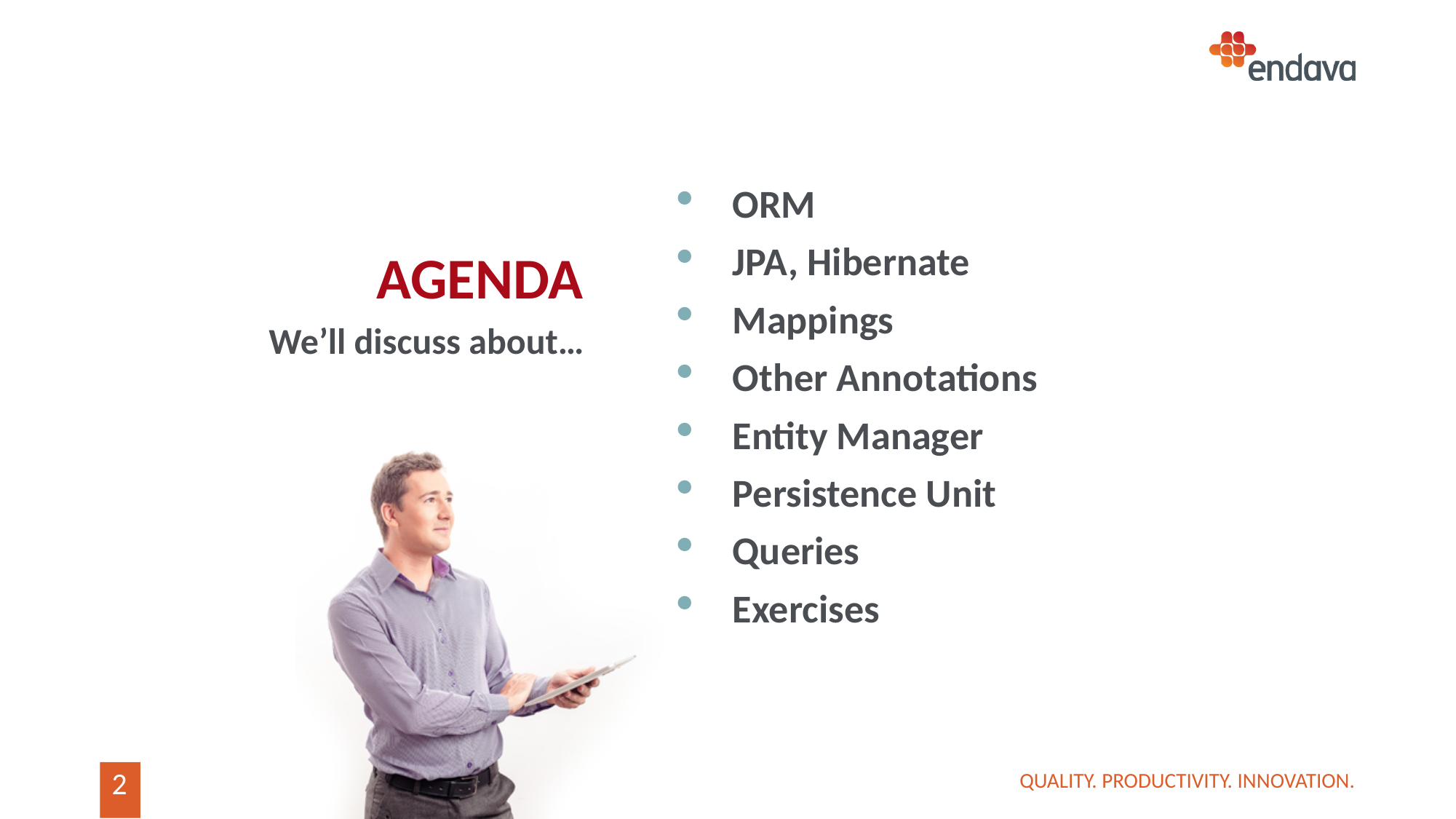

# AGENDA
ORM
JPA, Hibernate
Mappings
Other Annotations
Entity Manager
Persistence Unit
Queries
Exercises
We’ll discuss about…
QUALITY. PRODUCTIVITY. INNOVATION.